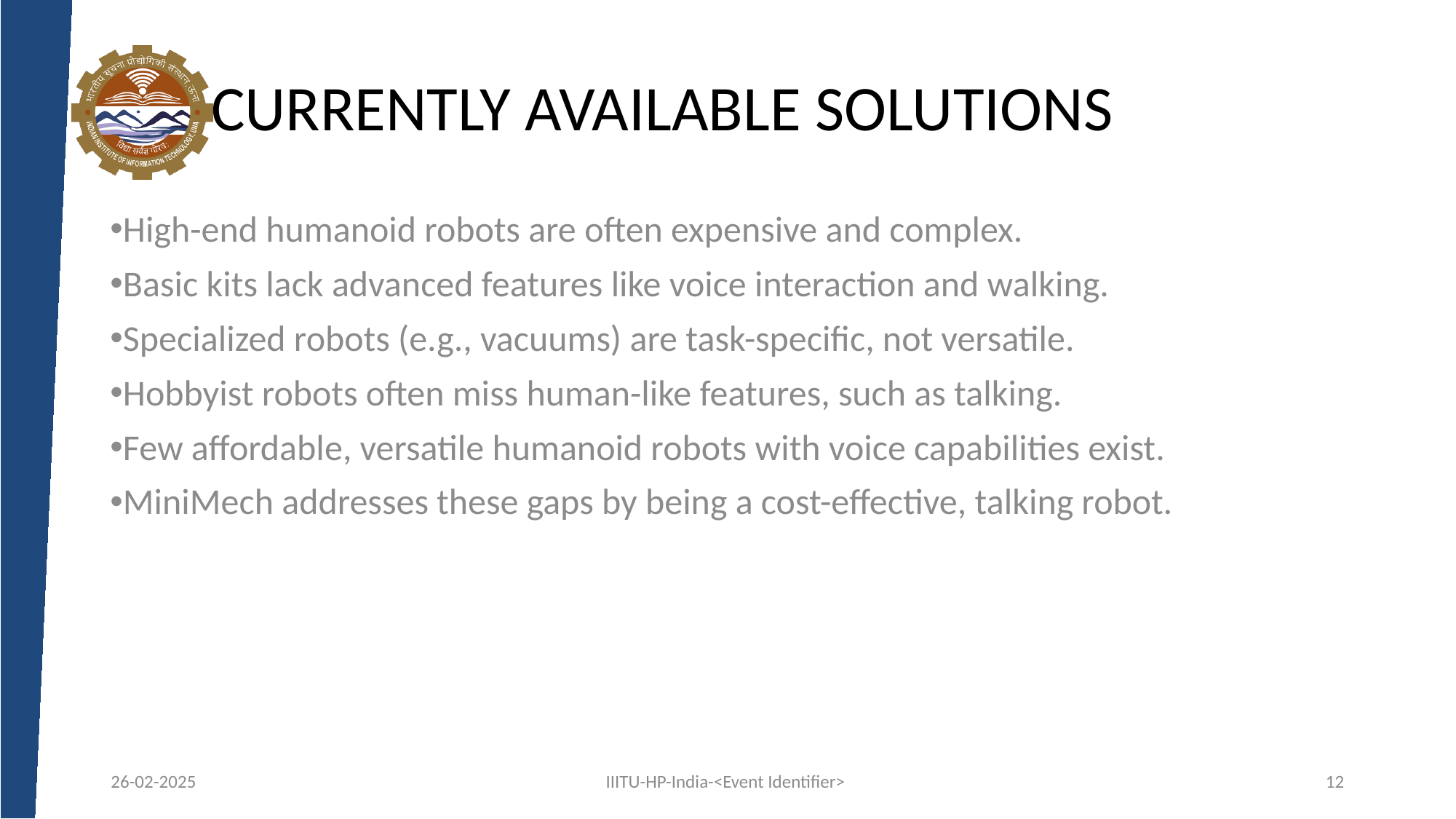

# CURRENTLY AVAILABLE SOLUTIONS
High-end humanoid robots are often expensive and complex.
Basic kits lack advanced features like voice interaction and walking.
Specialized robots (e.g., vacuums) are task-specific, not versatile.
Hobbyist robots often miss human-like features, such as talking.
Few affordable, versatile humanoid robots with voice capabilities exist.
MiniMech addresses these gaps by being a cost-effective, talking robot.

26-02-2025
IIITU-HP-India-<Event Identifier>
12